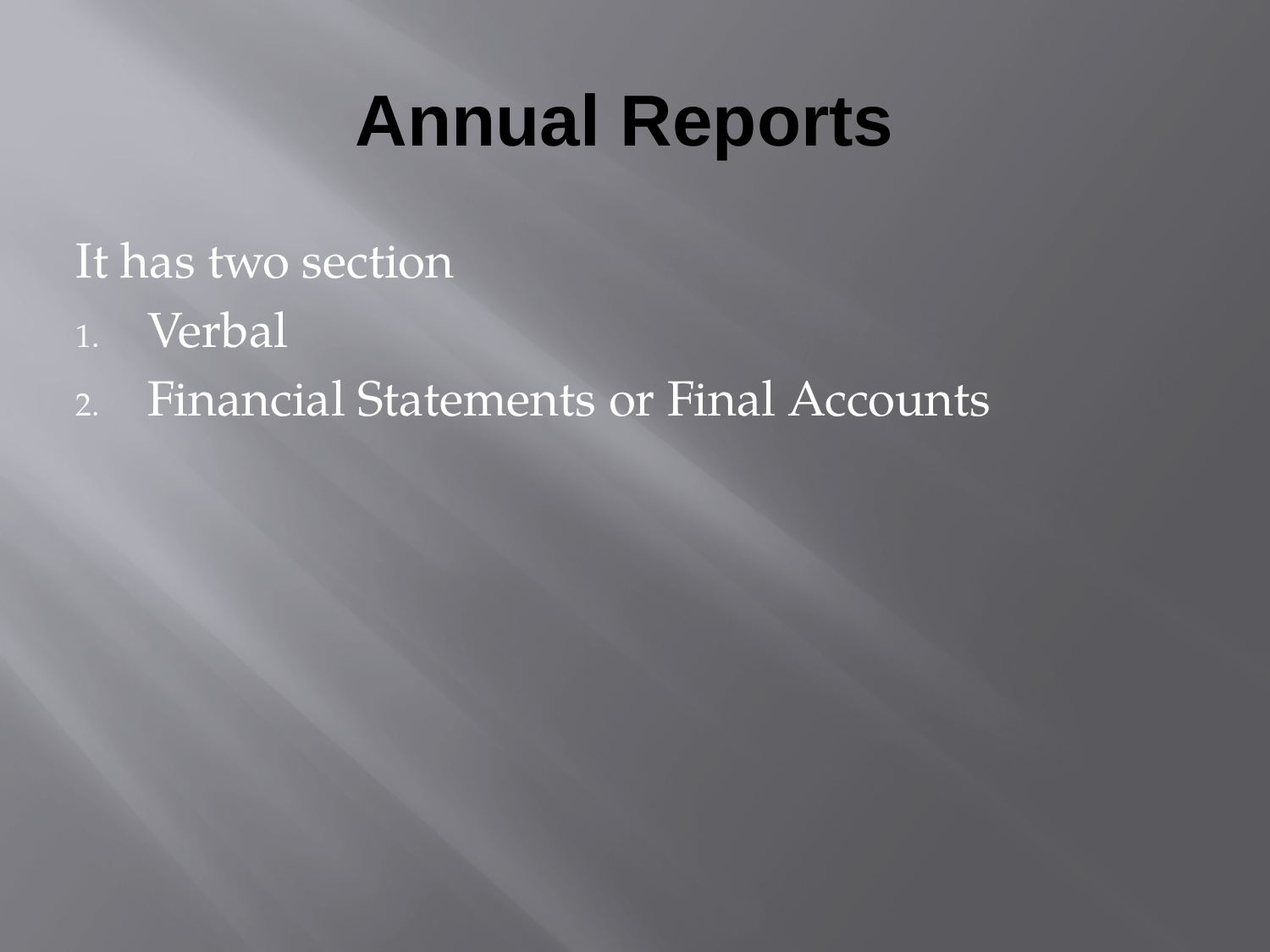

# Annual Reports
It has two section
Verbal
Financial Statements or Final Accounts